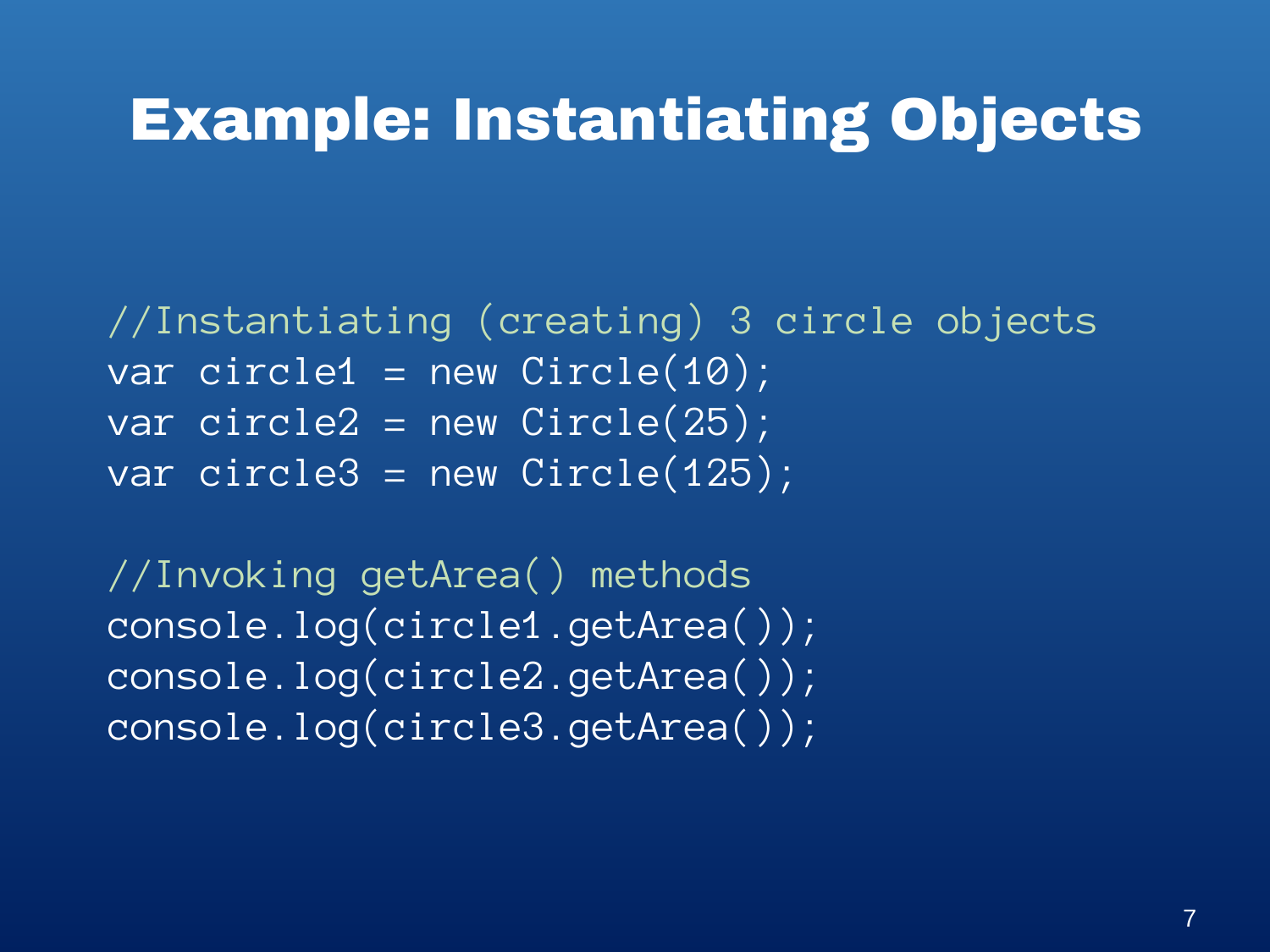

Example: Instantiating Objects
//Instantiating (creating) 3 circle objects
var circle1 = new Circle(10);
var circle2 = new Circle(25);
var circle3 = new Circle(125);

//Invoking getArea() methods
console.log(circle1.getArea());
console.log(circle2.getArea());
console.log(circle3.getArea());
7